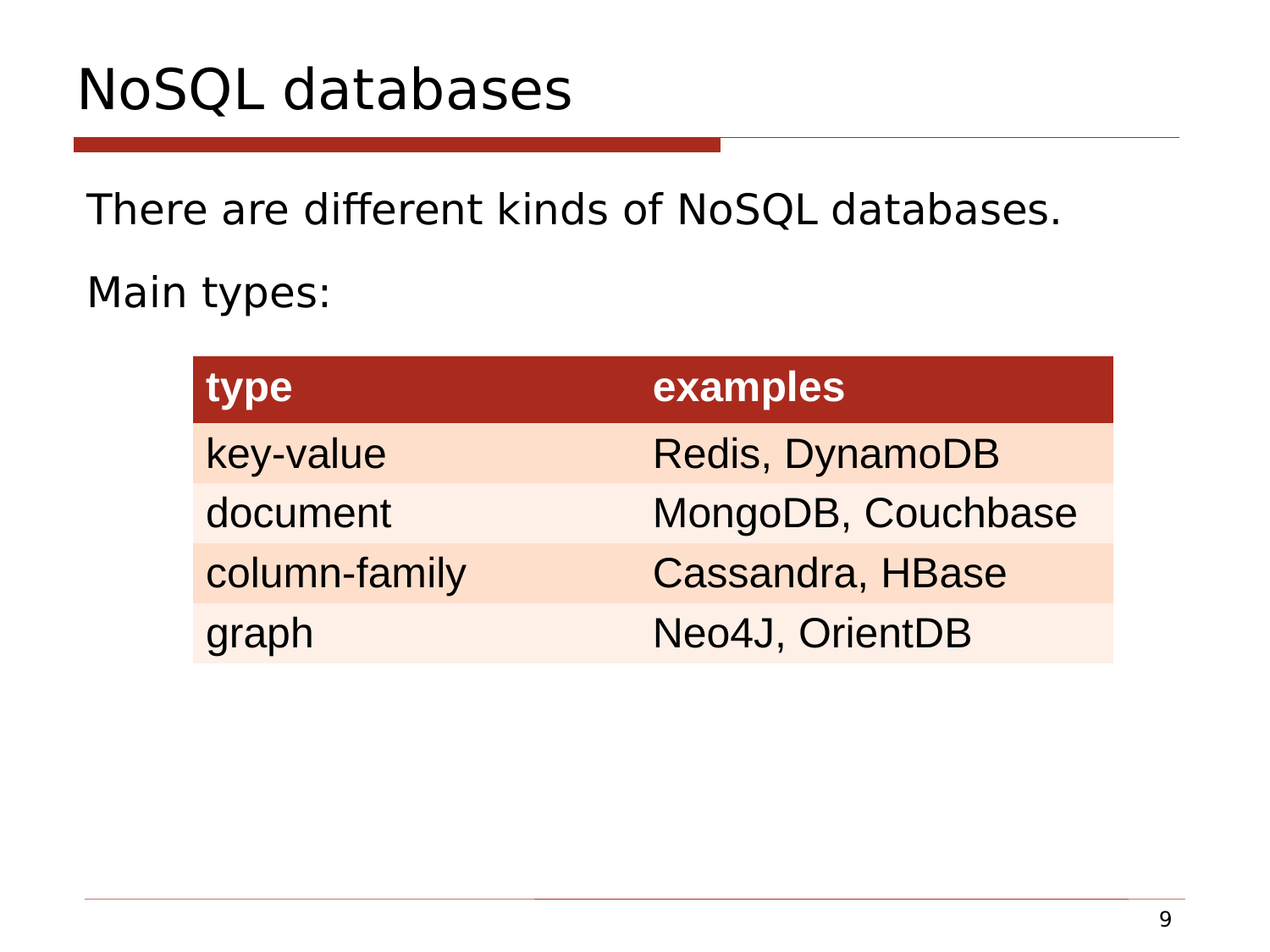

# NoSQL databases
There are different kinds of NoSQL databases.
Main types:
| type | examples |
| --- | --- |
| key-value | Redis, DynamoDB |
| document | MongoDB, Couchbase |
| column-family | Cassandra, HBase |
| graph | Neo4J, OrientDB |
9